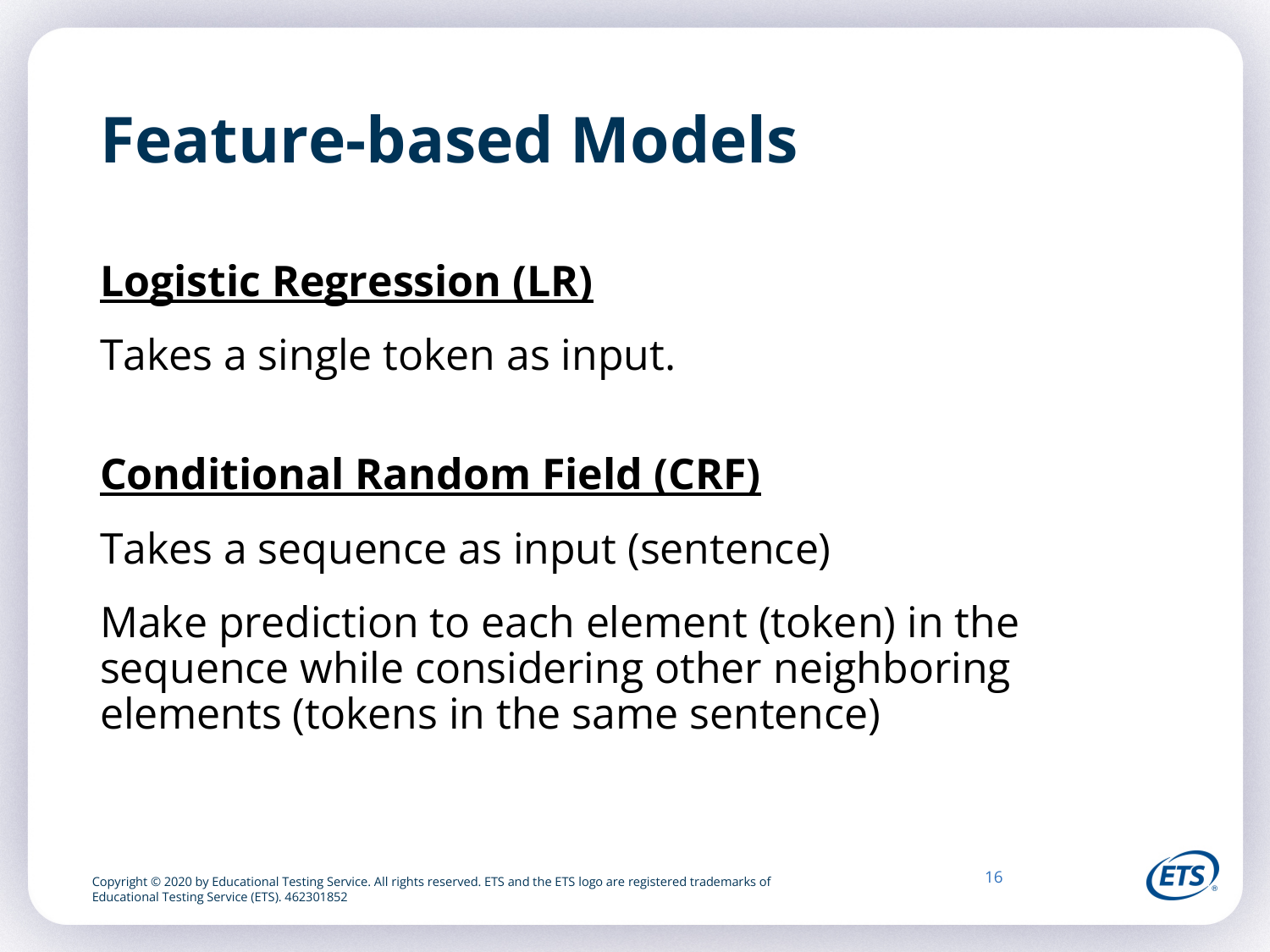

# Feature-based Models
Logistic Regression (LR)
Takes a single token as input.
Conditional Random Field (CRF)
Takes a sequence as input (sentence)
Make prediction to each element (token) in the sequence while considering other neighboring elements (tokens in the same sentence)
16
Copyright © 2020 by Educational Testing Service. All rights reserved. ETS and the ETS logo are registered trademarks of
Educational Testing Service (ETS). 462301852